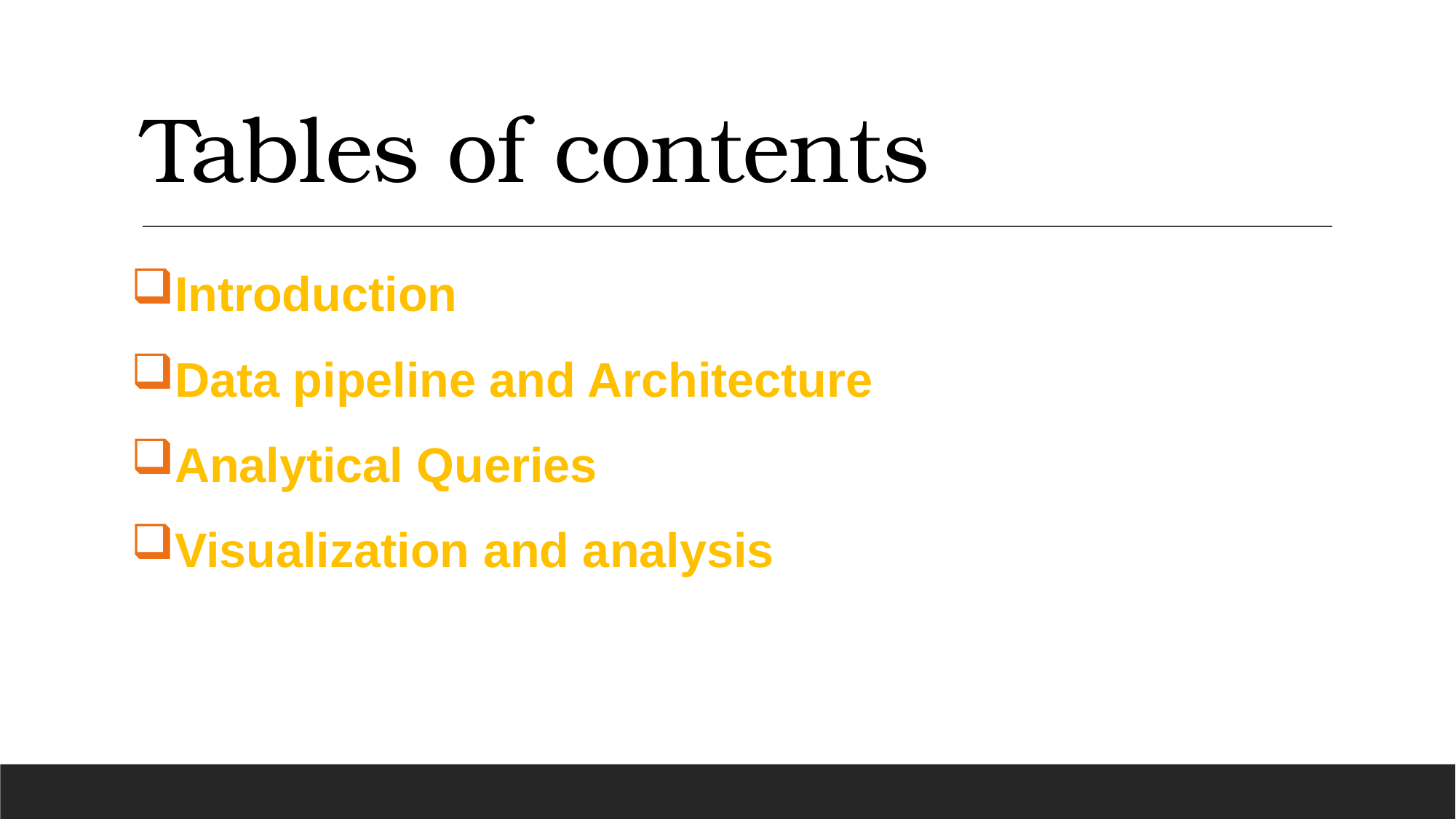

# Tables of contents
Introduction
Data pipeline and Architecture
Analytical Queries
Visualization and analysis